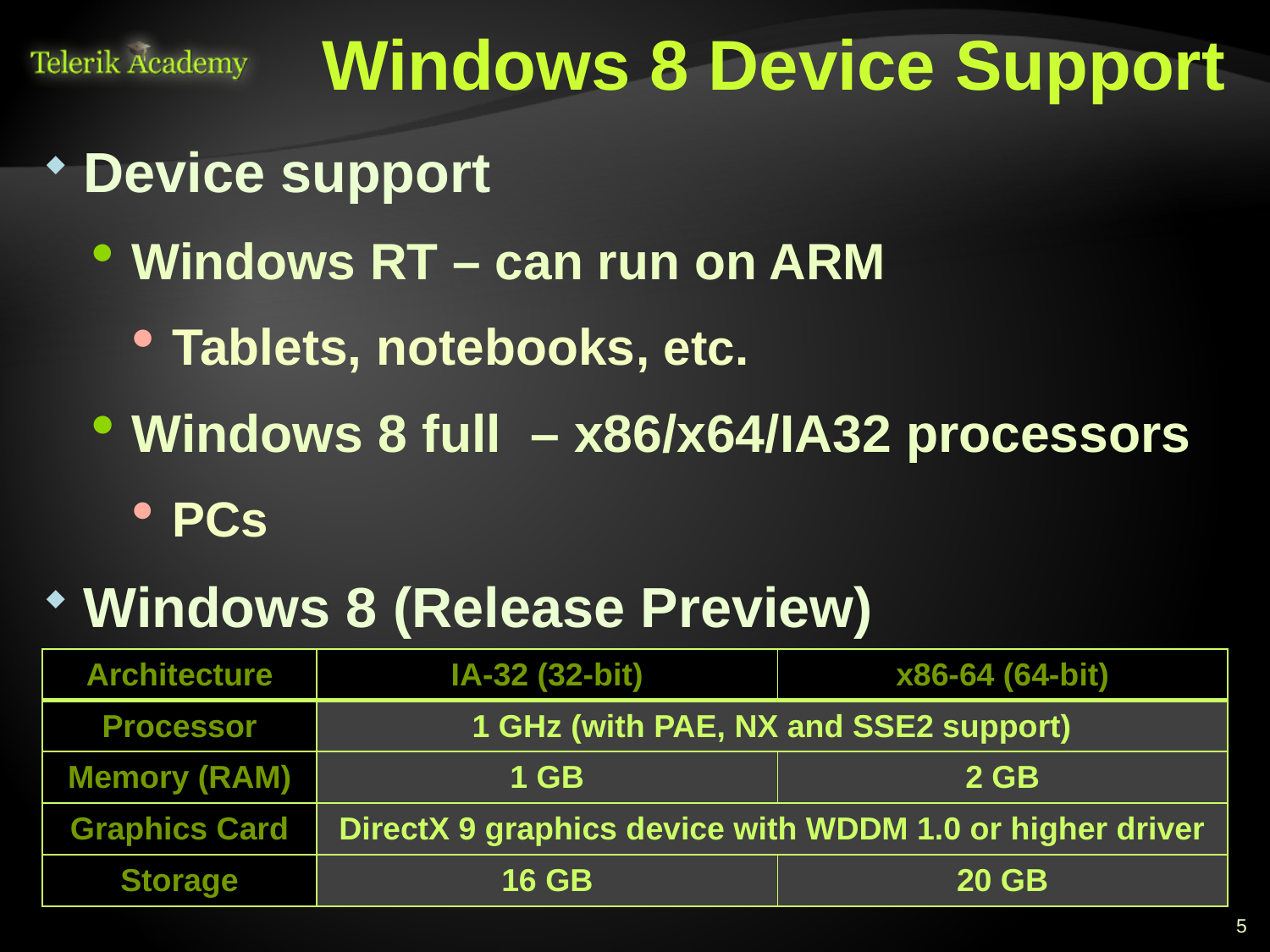

# Windows 8 Device Support
Device support
Windows RT – can run on ARM
Tablets, notebooks, etc.
Windows 8 full  – x86/x64/IA32 processors
PCs
Windows 8 (Release Preview) requirements

| Architecture | IA-32 (32-bit) | x86-64 (64-bit) |
| --- | --- | --- |
| Processor | 1 GHz (with PAE, NX and SSE2 support) |  |
| Memory (RAM) | 1 GB | 2 GB |
| Graphics Card | DirectX 9 graphics device with WDDM 1.0 or higher driver |  |
| Storage | 16 GB | 20 GB |
5